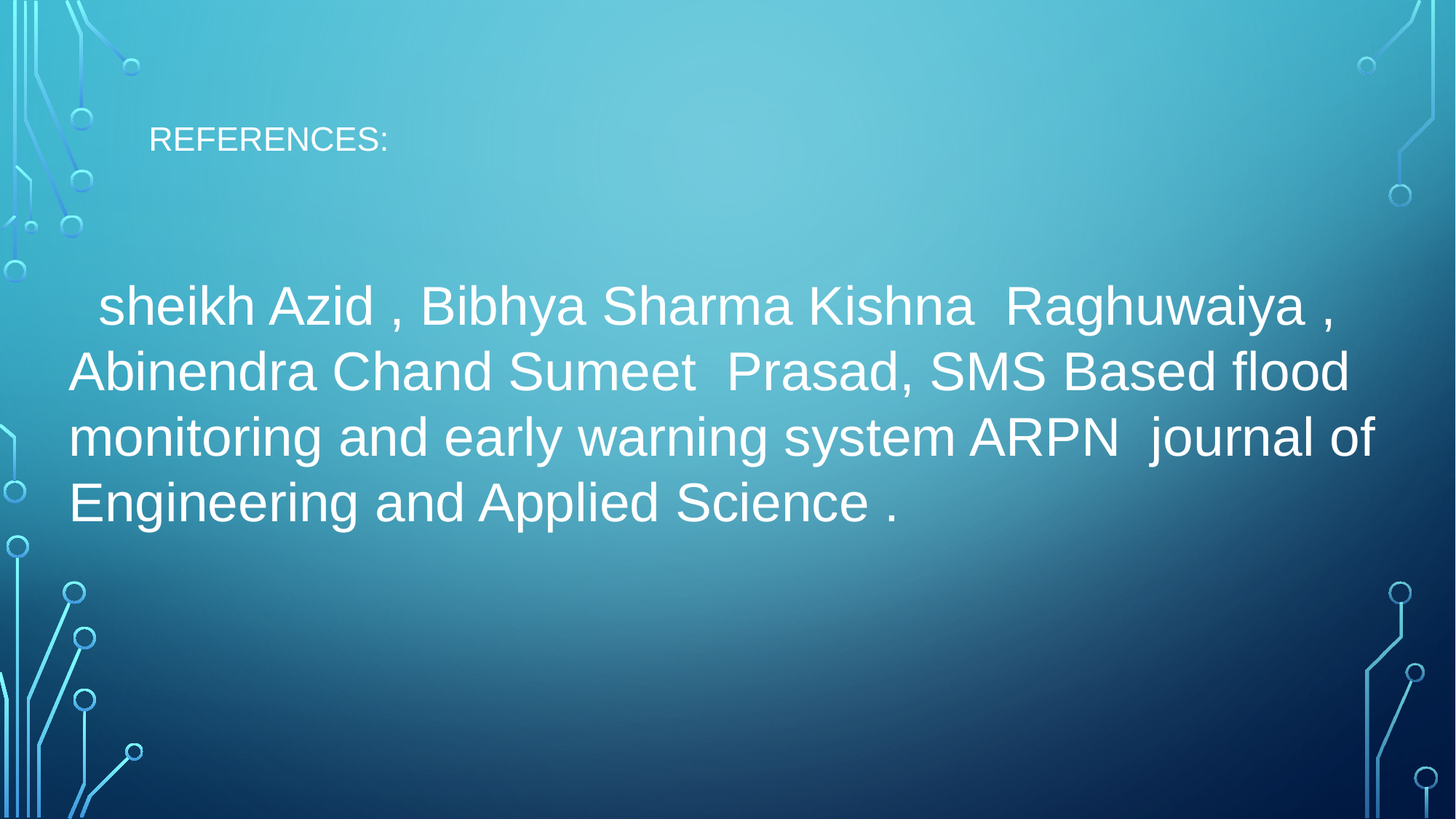

# REFERENCES:
  sheikh Azid , Bibhya Sharma Kishna  Raghuwaiya , Abinendra Chand Sumeet  Prasad, SMS Based flood monitoring and early warning system ARPN  journal of Engineering and Applied Science .